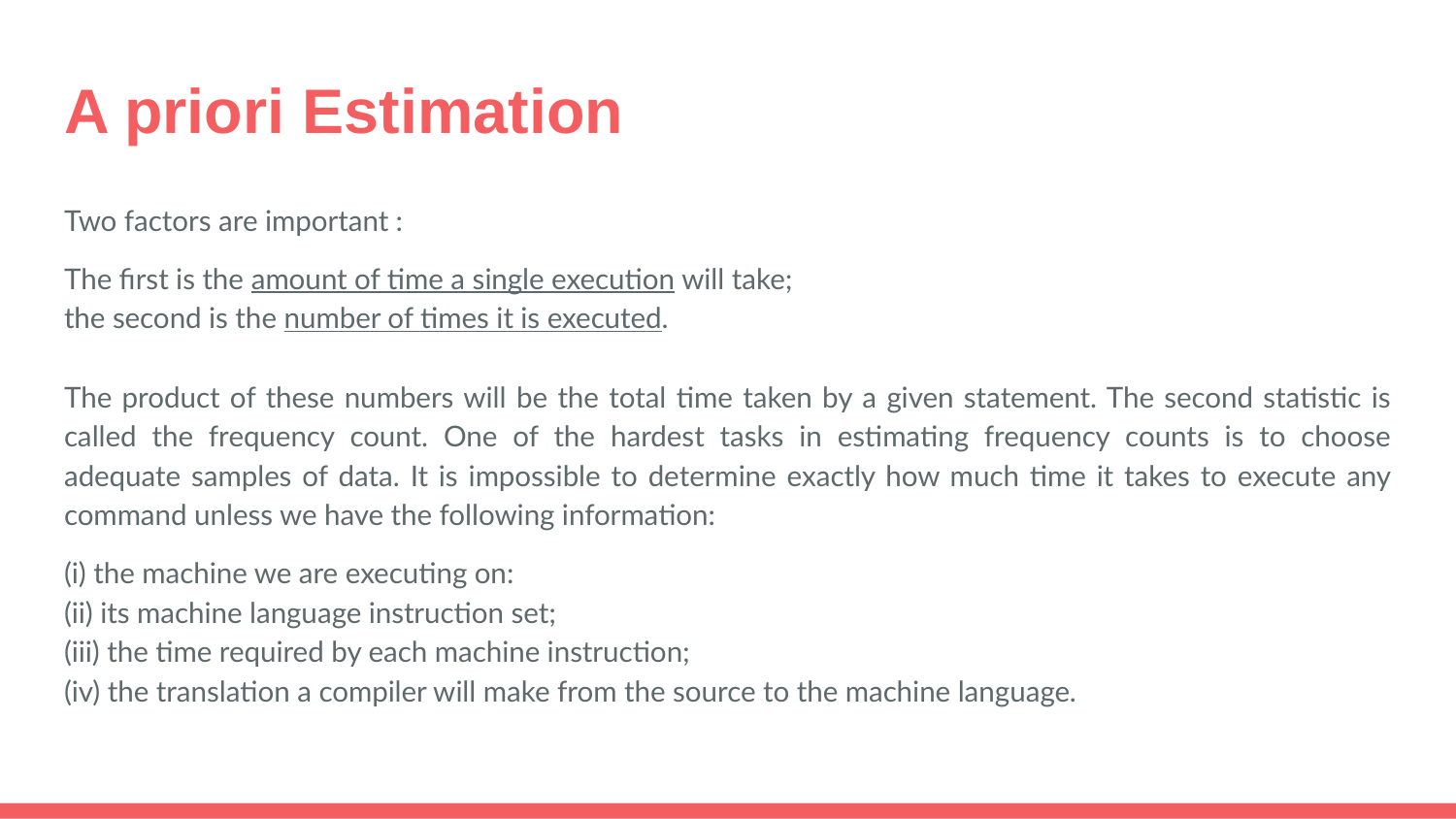

# A priori Estimation
Two factors are important :
The first is the amount of time a single execution will take;
the second is the number of times it is executed.

The product of these numbers will be the total time taken by a given statement. The second statistic is called the frequency count. One of the hardest tasks in estimating frequency counts is to choose adequate samples of data. It is impossible to determine exactly how much time it takes to execute any command unless we have the following information:
(i) the machine we are executing on:
(ii) its machine language instruction set;
(iii) the time required by each machine instruction;
(iv) the translation a compiler will make from the source to the machine language.